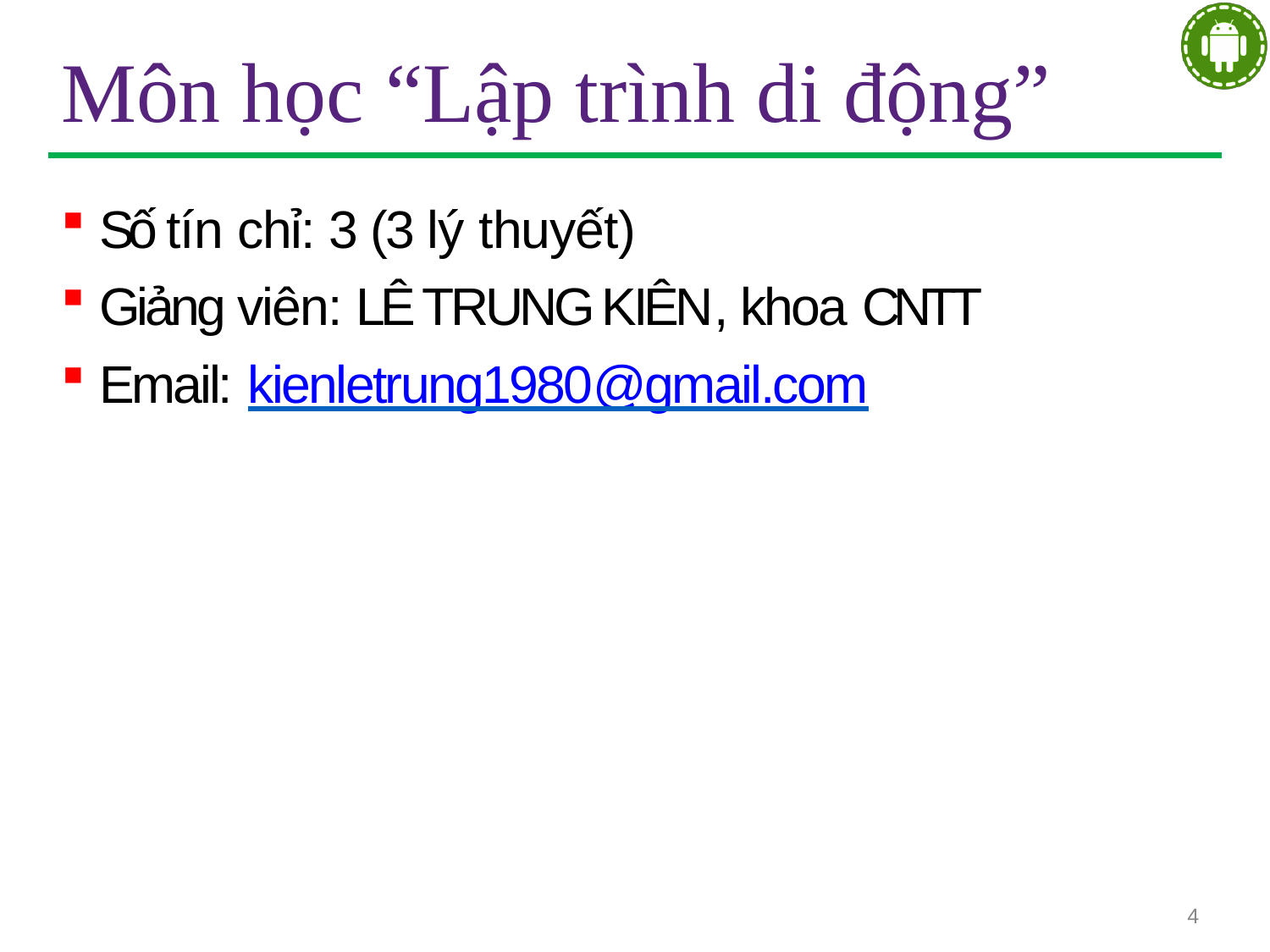

# Môn học “Lập trình di động”
Số tín chỉ: 3 (3 lý thuyết)
Giảng viên: LÊ TRUNG KIÊN, khoa CNTT
Email: kienletrung1980@gmail.com
4